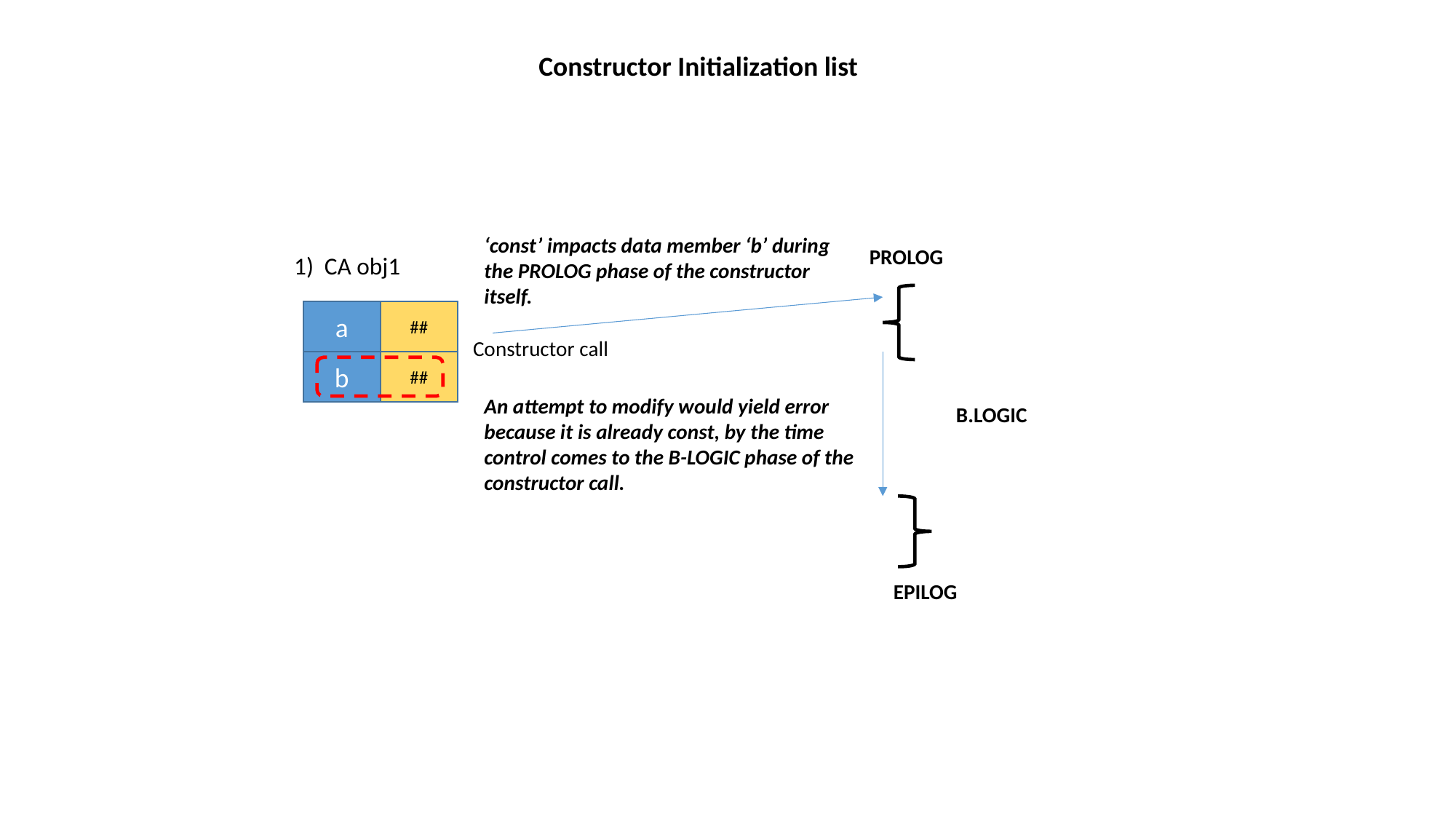

Constructor Initialization list
‘const’ impacts data member ‘b’ during the PROLOG phase of the constructor itself.
PROLOG
1)  CA obj1

a
##
Constructor call
b
##

An attempt to modify would yield error because it is already const, by the time control comes to the B-LOGIC phase of the constructor call.
B.LOGIC

EPILOG